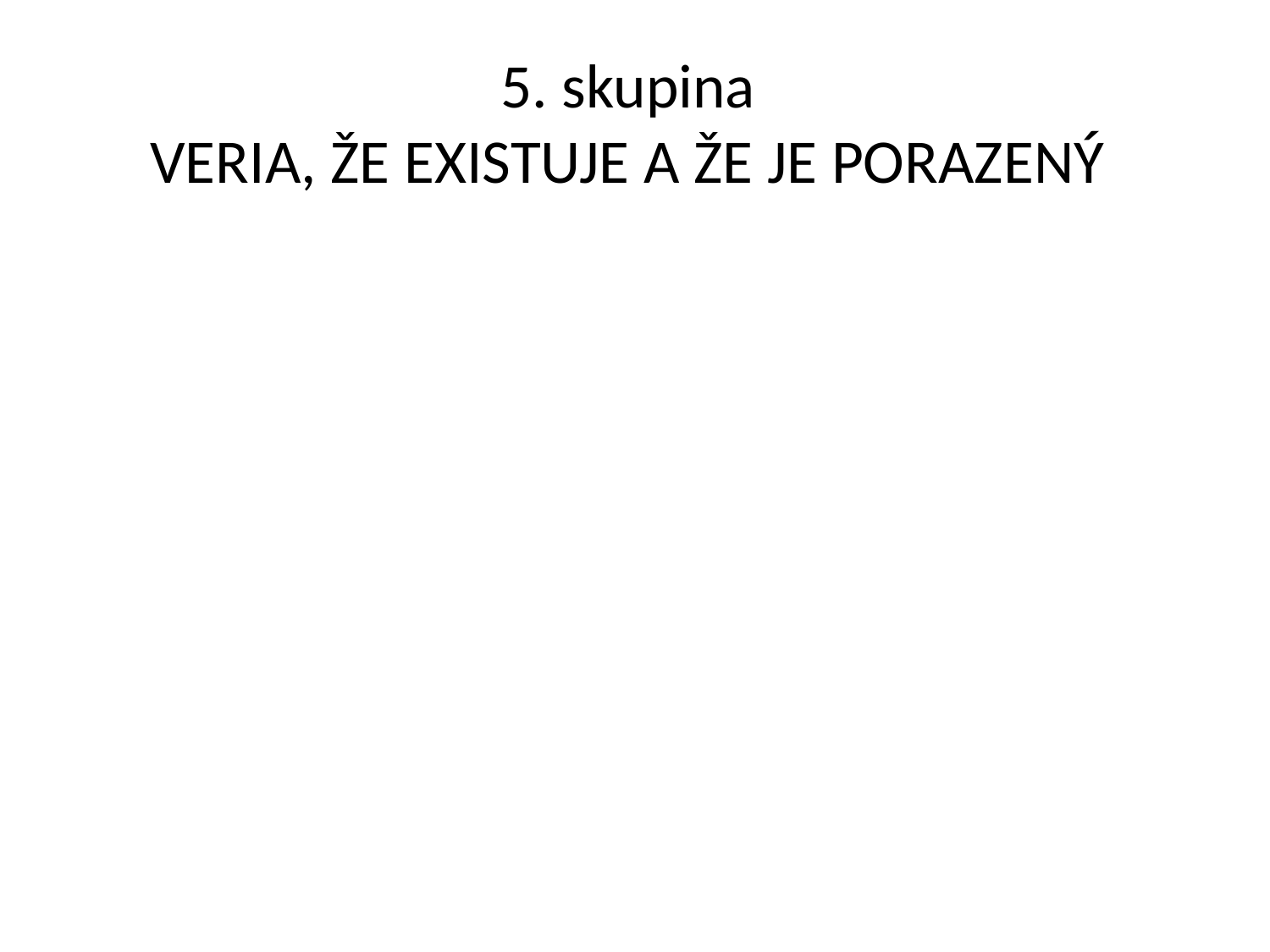

# 5. skupina VERIA, ŽE EXISTUJE A ŽE JE PORAZENÝ